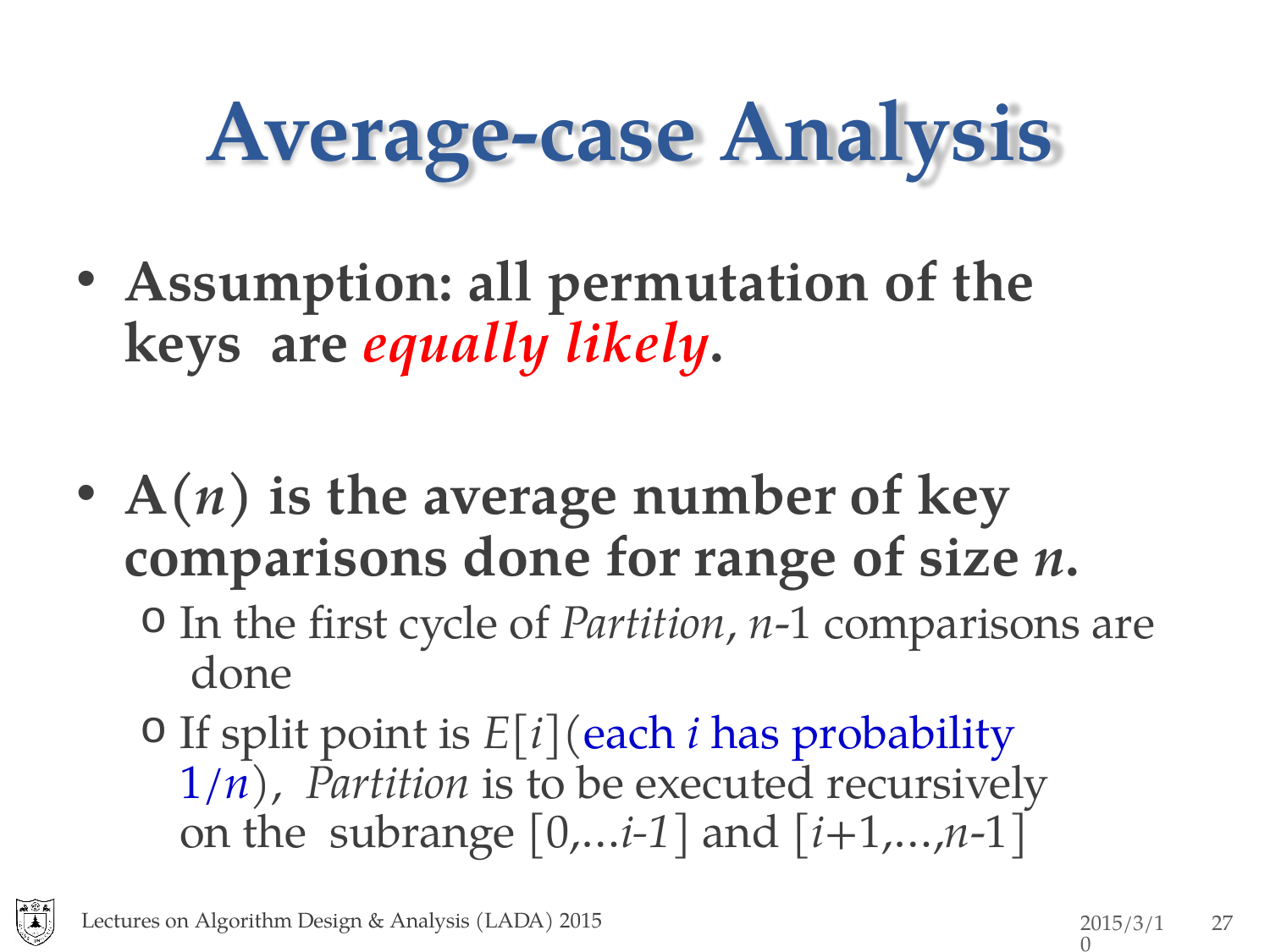

# Average-case Analysis
Assumption: all permutation of the keys  are equally likely.

A(n) is the average number of key  comparisons done for range of size n.
In the first cycle of Partition, n-1 comparisons are  done
If split point is E[i](each i has probability 1/n),  Partition is to be executed recursively on the  subrange [0,…i-1] and [i+1,…,n-1]
Lectures on Algorithm Design & Analysis (LADA) 2015
27
2015/3/10